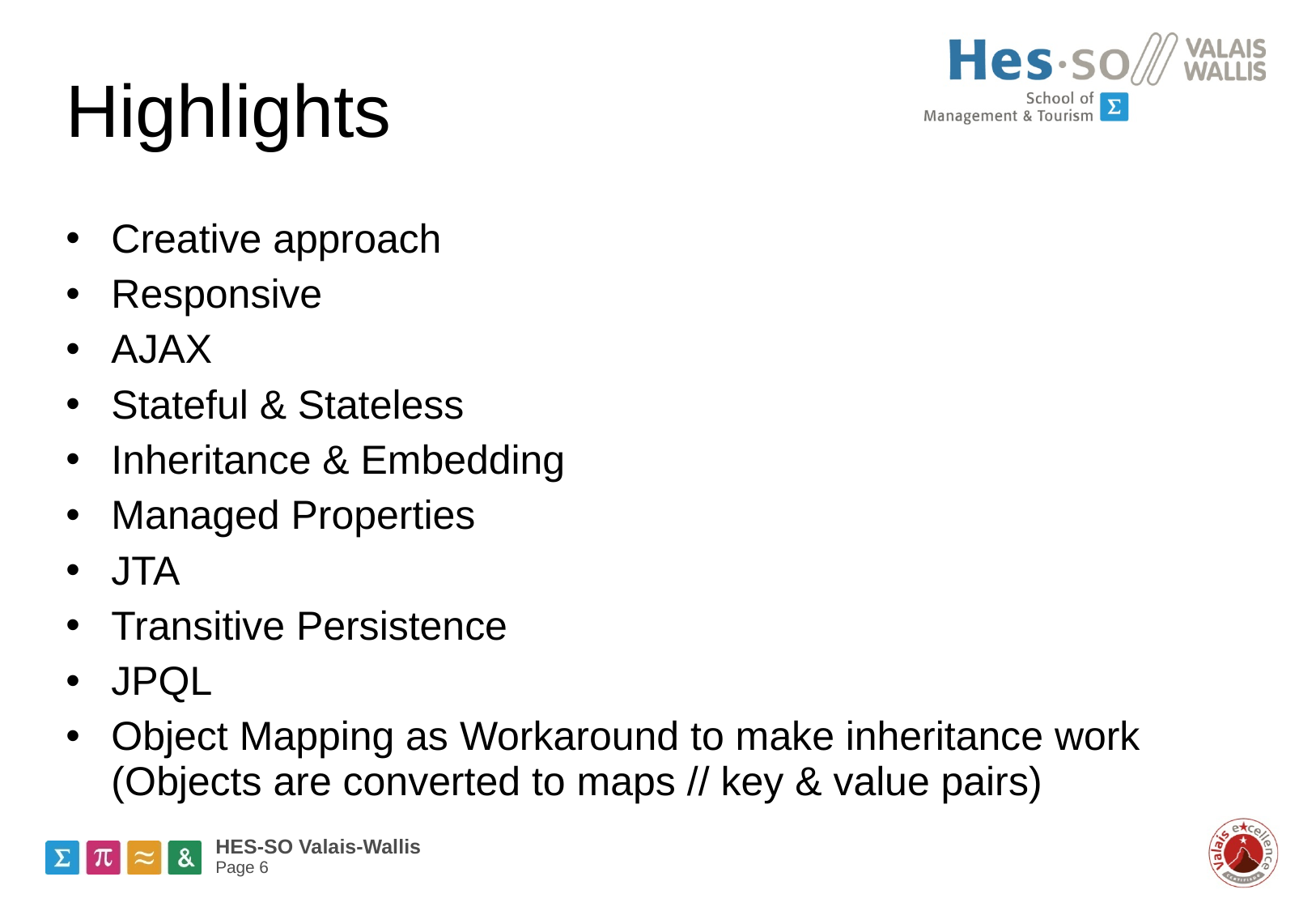

# Highlights
Creative approach
Responsive
AJAX
Stateful & Stateless
Inheritance & Embedding
Managed Properties
JTA
Transitive Persistence
JPQL
Object Mapping as Workaround to make inheritance work (Objects are converted to maps // key & value pairs)